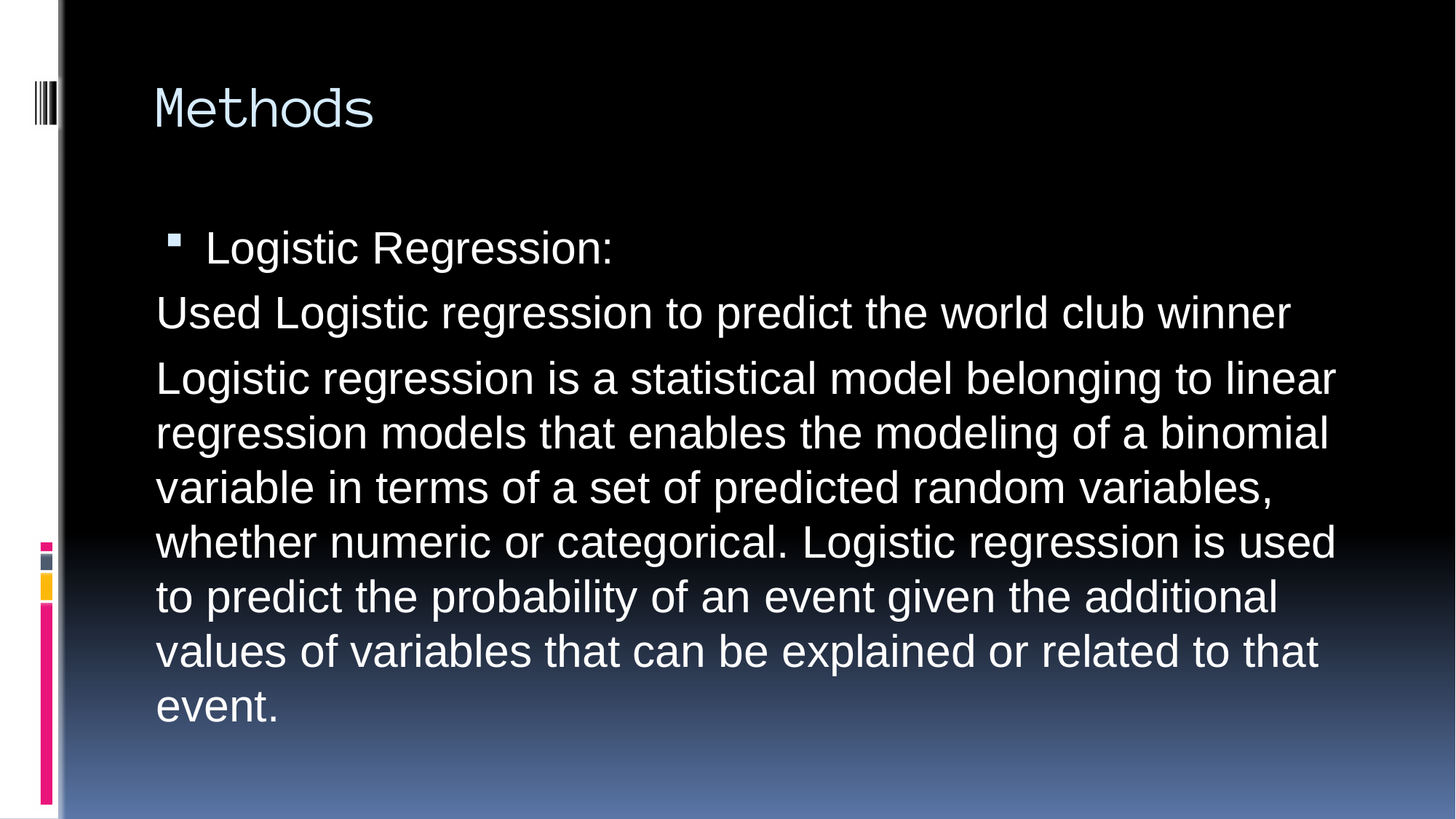

# Methods
Logistic Regression:
Used Logistic regression to predict the world club winner
Logistic regression is a statistical model belonging to linear regression models that enables the modeling of a binomial variable in terms of a set of predicted random variables, whether numeric or categorical. Logistic regression is used to predict the probability of an event given the additional values of variables that can be explained or related to that event.